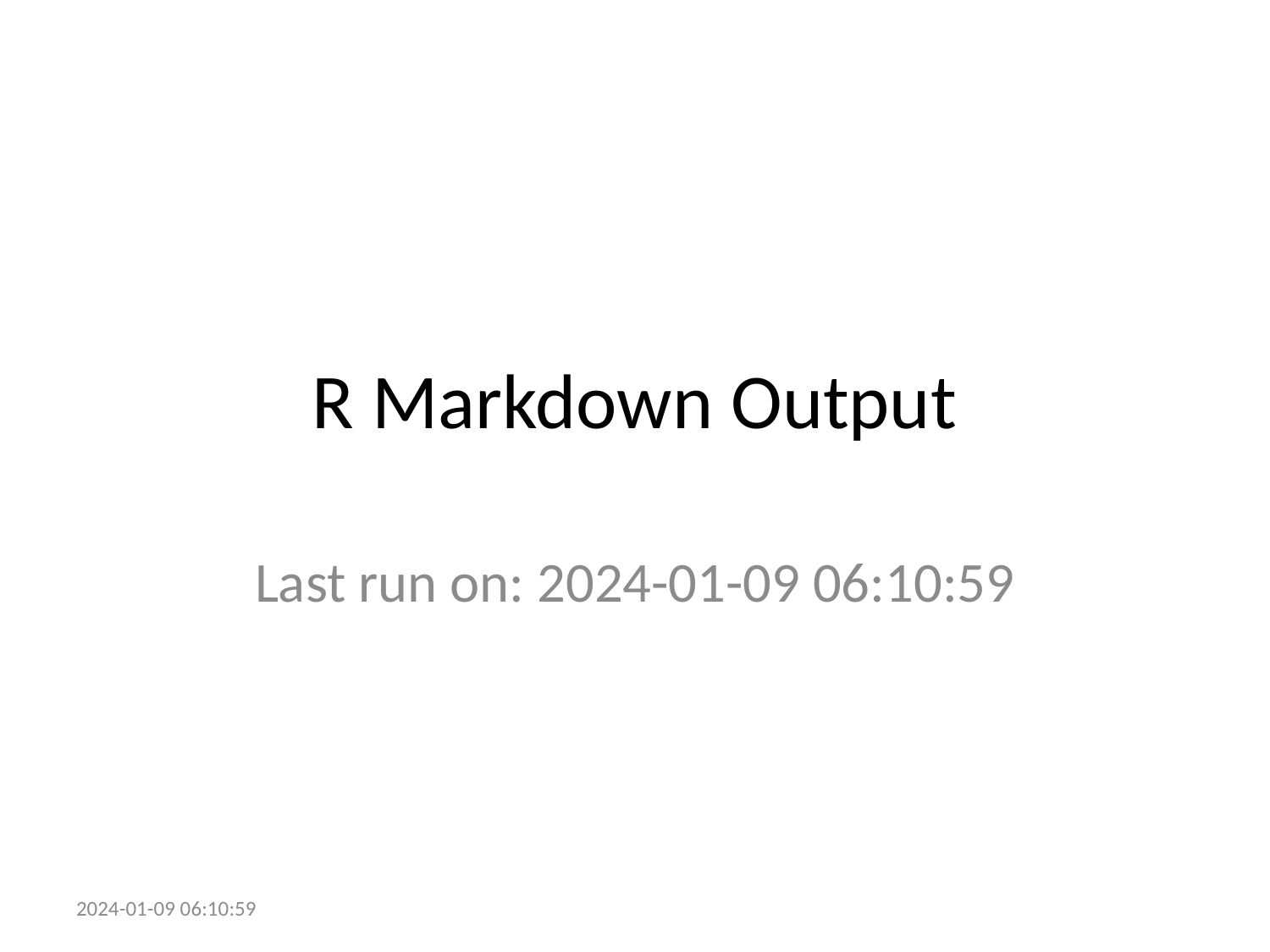

# R Markdown Output
Last run on: 2024-01-09 06:10:59
2024-01-09 06:10:59